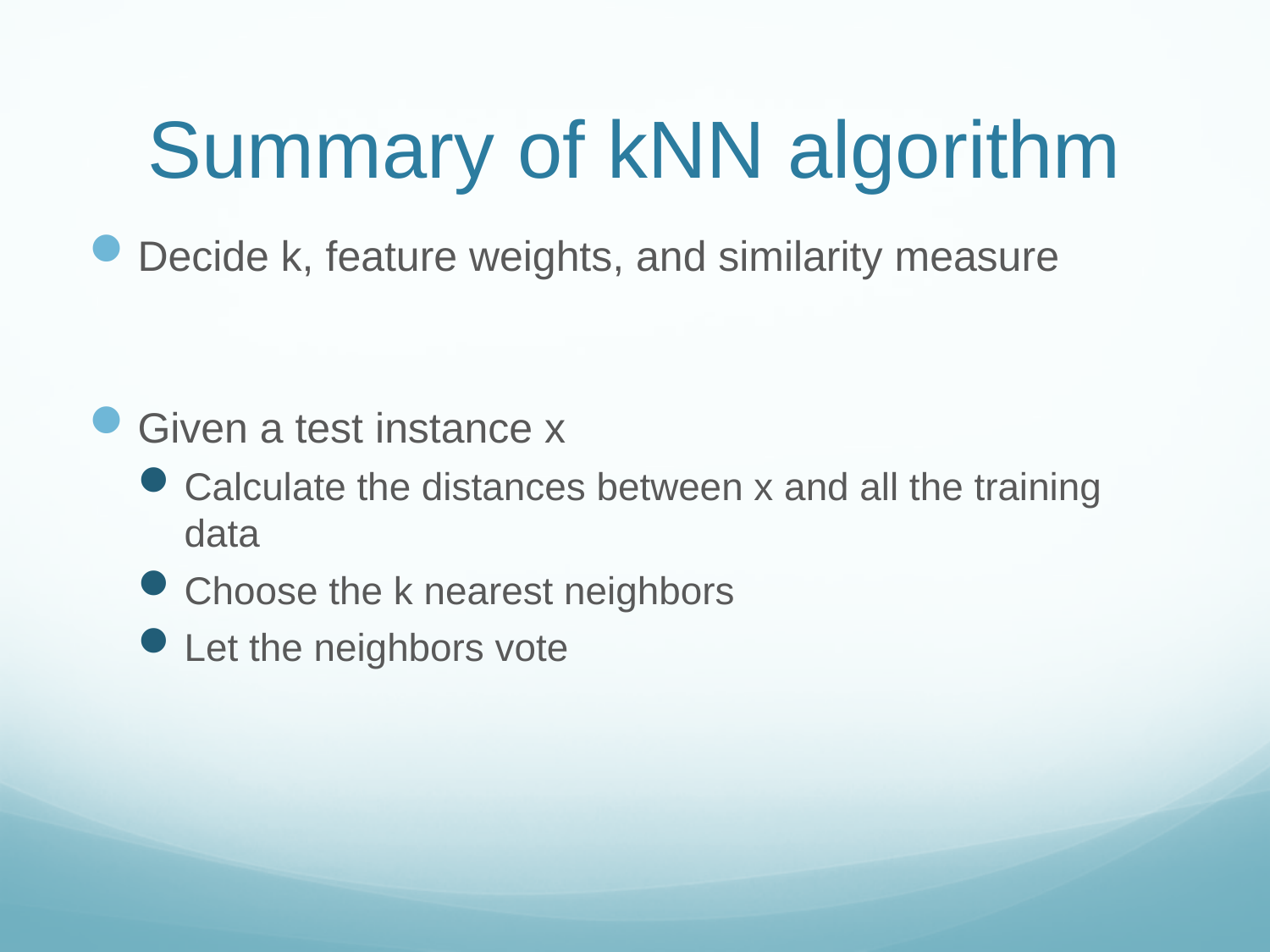

# Summary of kNN algorithm
Decide k, feature weights, and similarity measure

Given a test instance x
Calculate the distances between x and all the training data
Choose the k nearest neighbors
Let the neighbors vote